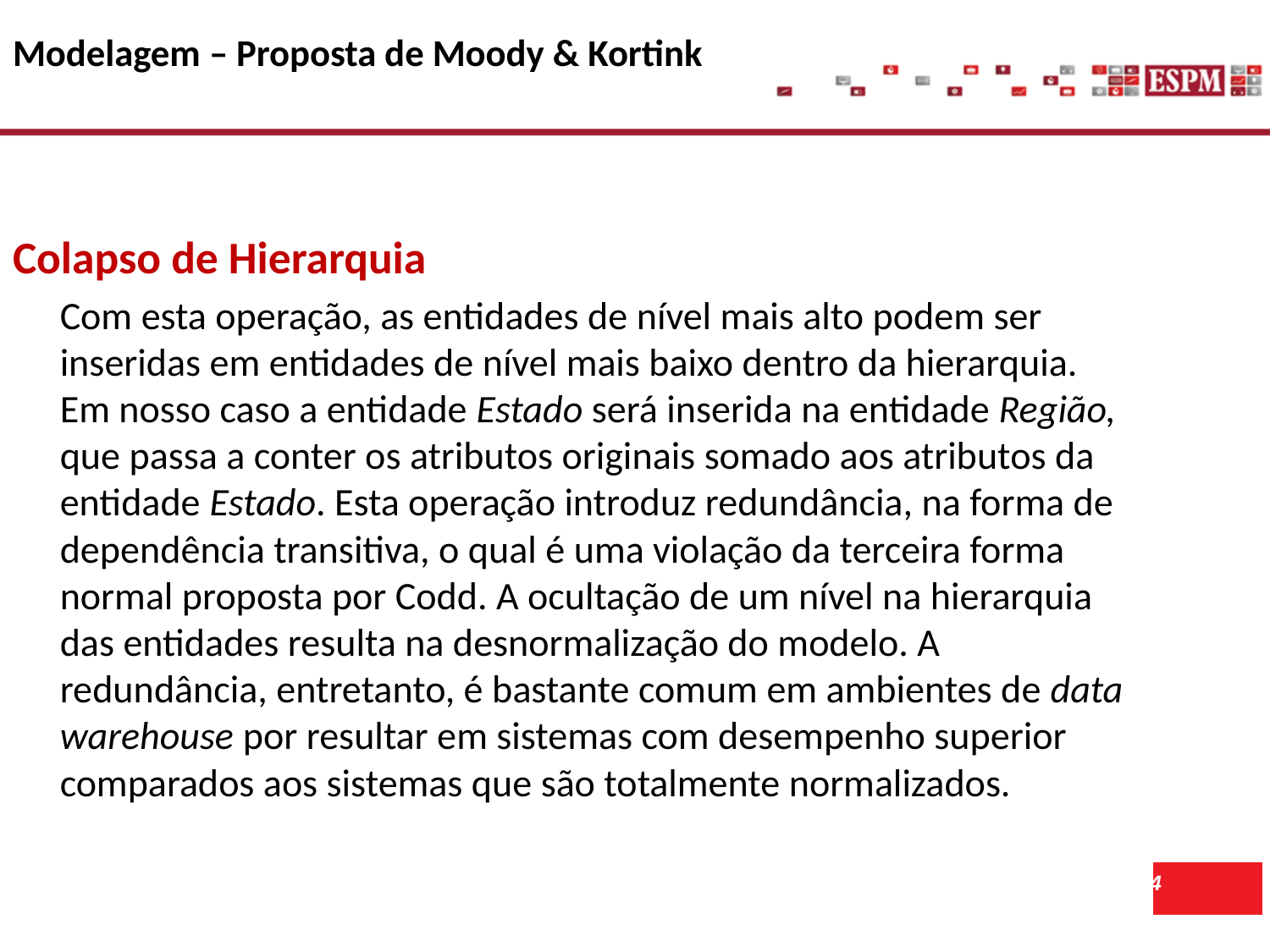

Modelagem – Proposta de Moody & Kortink
Colapso de Hierarquia
	Com esta operação, as entidades de nível mais alto podem ser inseridas em entidades de nível mais baixo dentro da hierarquia. Em nosso caso a entidade Estado será inserida na entidade Região, que passa a conter os atributos originais somado aos atributos da entidade Estado. Esta operação introduz redundância, na forma de dependência transitiva, o qual é uma violação da terceira forma normal proposta por Codd. A ocultação de um nível na hierarquia das entidades resulta na desnormalização do modelo. A redundância, entretanto, é bastante comum em ambientes de data warehouse por resultar em sistemas com desempenho superior comparados aos sistemas que são totalmente normalizados.